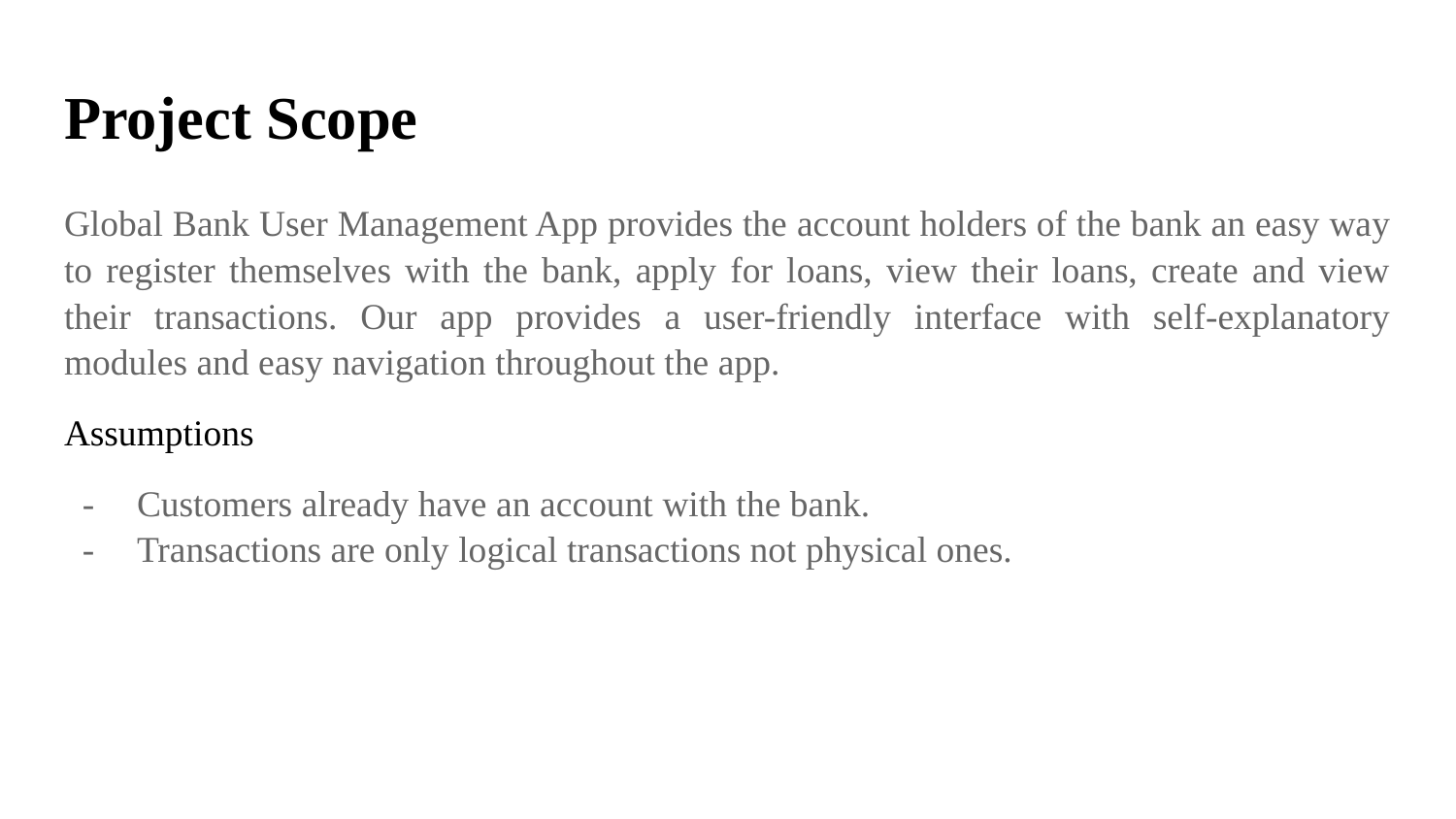

# Project Scope
Global Bank User Management App provides the account holders of the bank an easy way to register themselves with the bank, apply for loans, view their loans, create and view their transactions. Our app provides a user-friendly interface with self-explanatory modules and easy navigation throughout the app.
Assumptions
Customers already have an account with the bank.
Transactions are only logical transactions not physical ones.